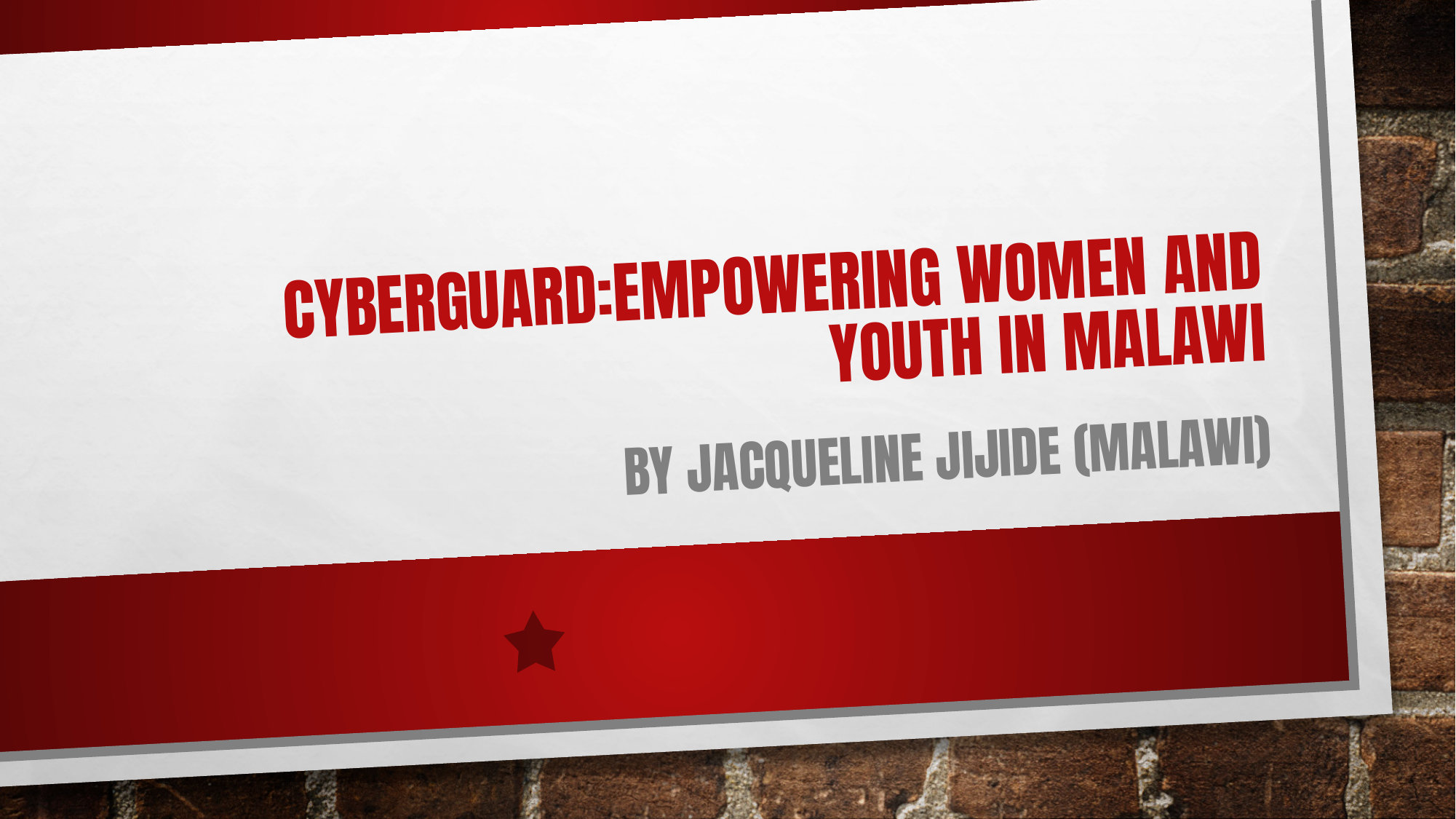

# Cyberguard:Empowering Women and Youth in Malawi
By Jacqueline Jijide (Malawi)